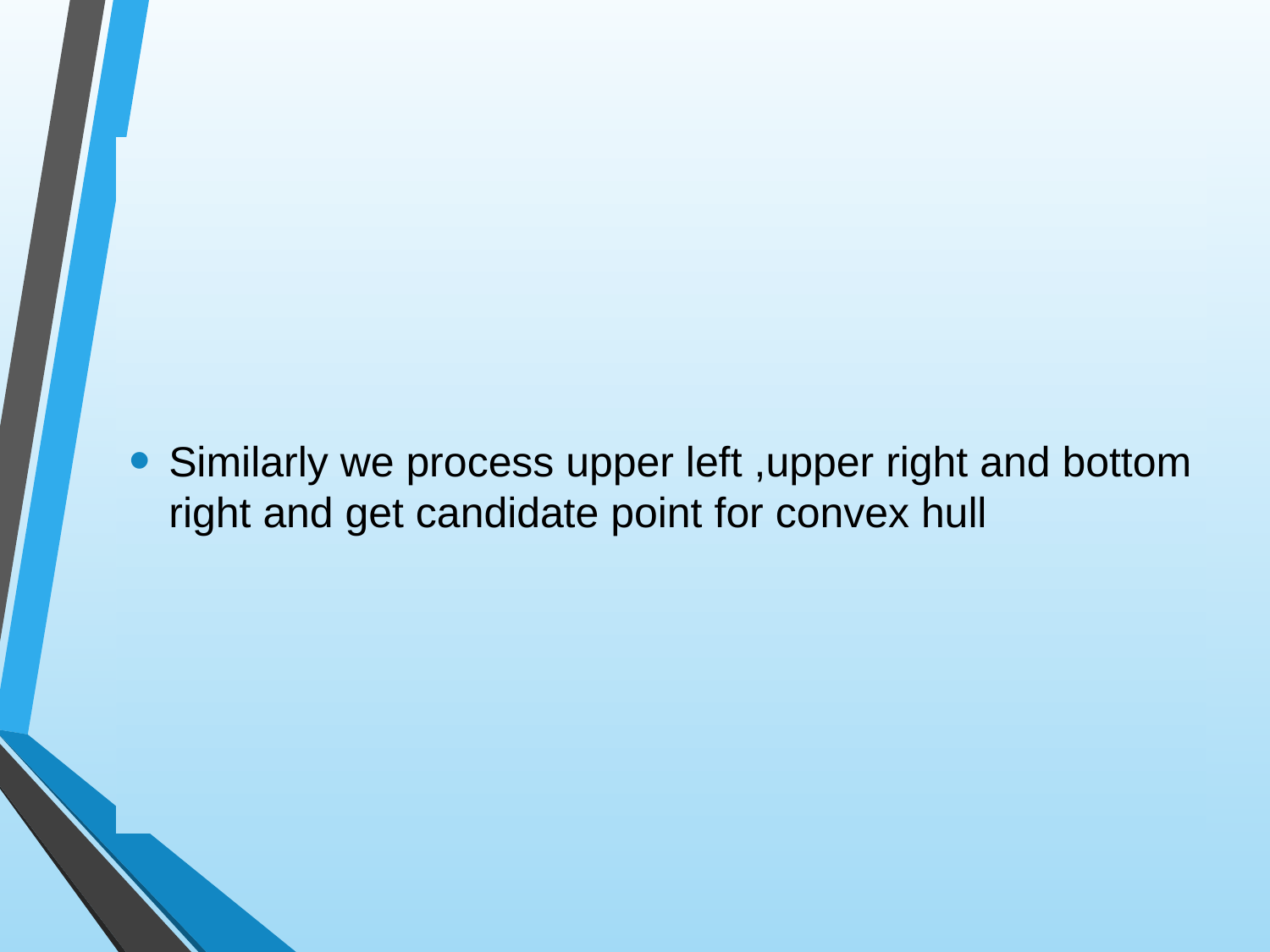

#
Similarly we process upper left ,upper right and bottom right and get candidate point for convex hull